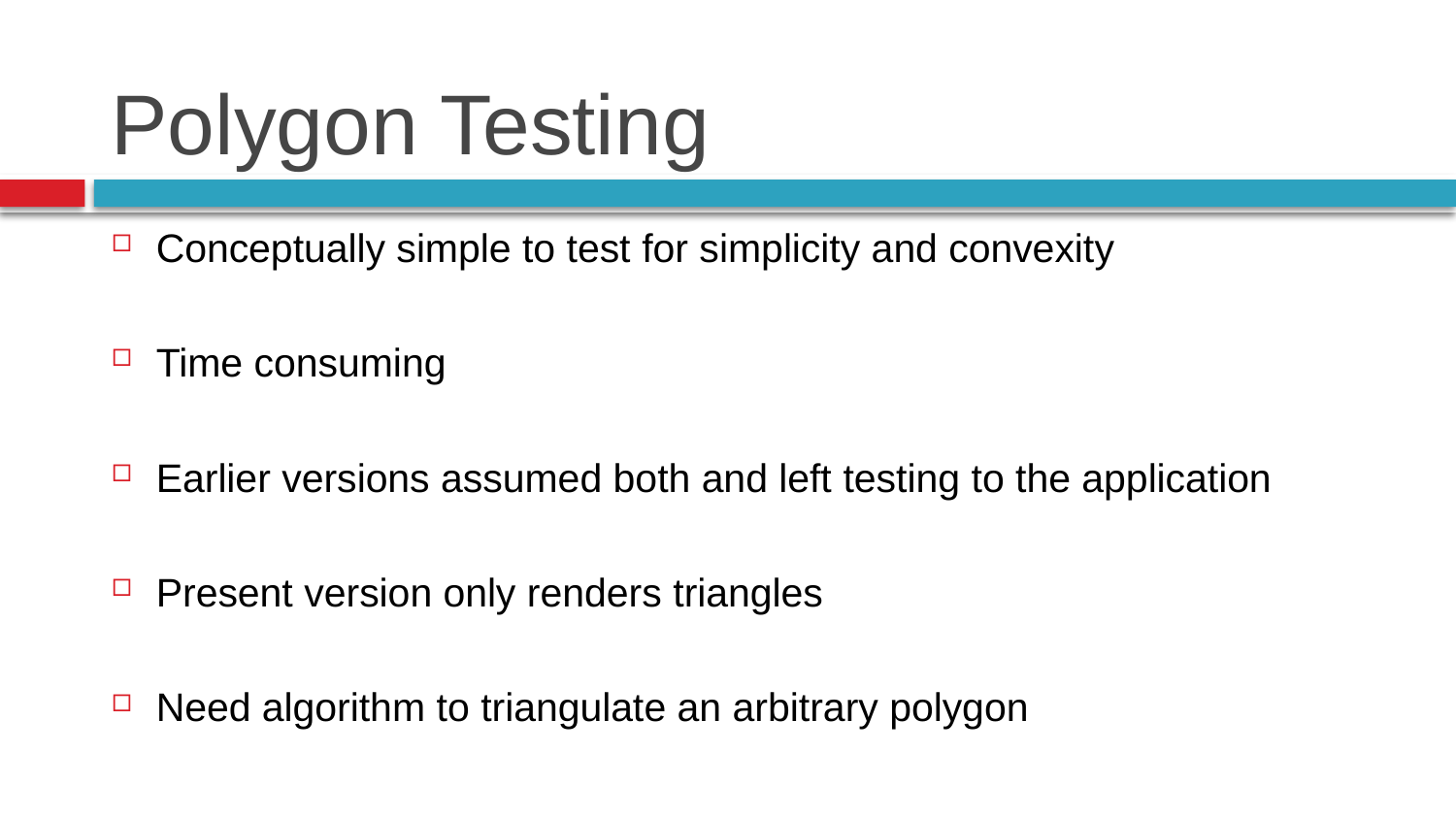

# Polygon Testing
Conceptually simple to test for simplicity and convexity

Time consuming

Earlier versions assumed both and left testing to the application

Present version only renders triangles

Need algorithm to triangulate an arbitrary polygon